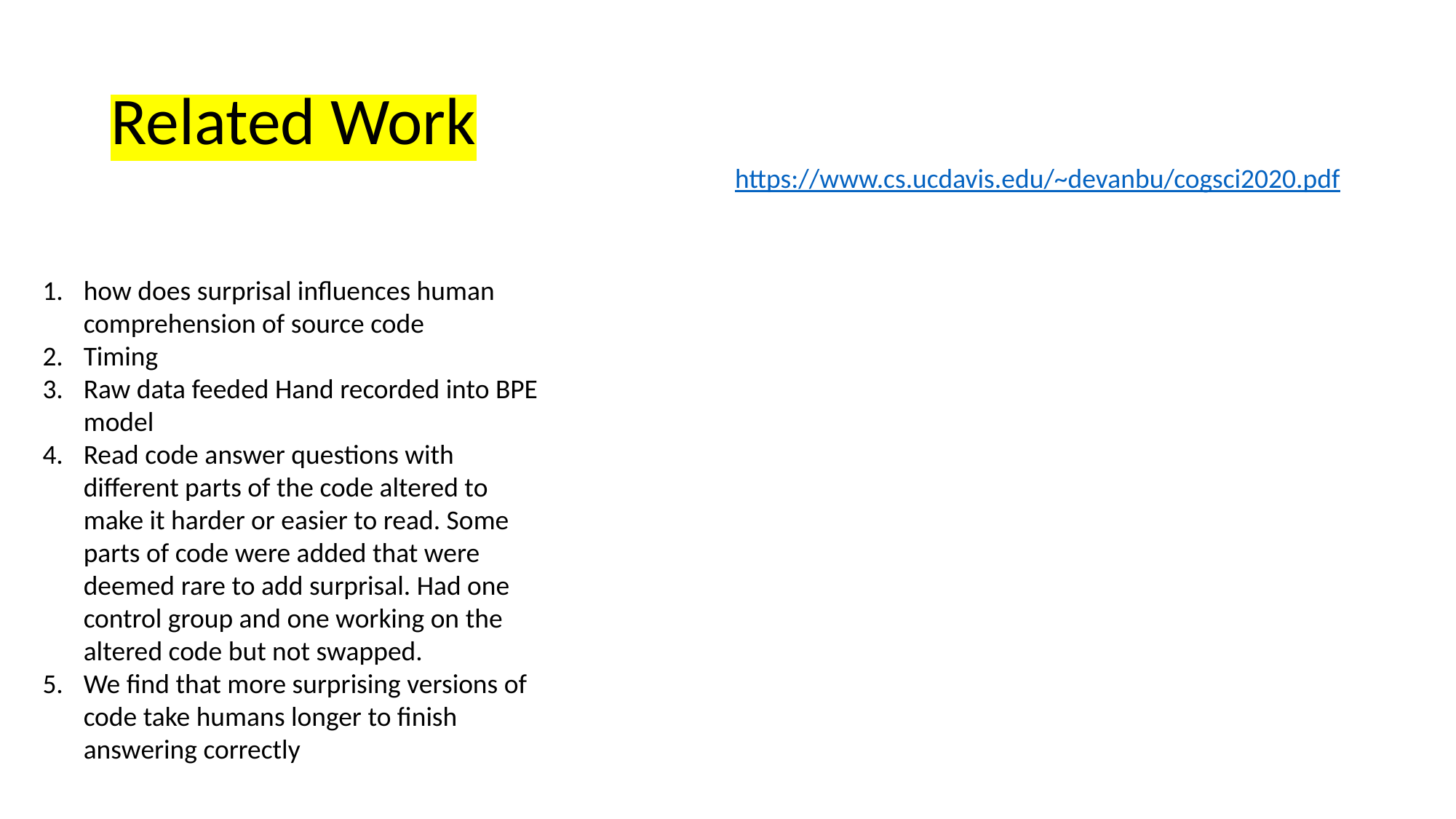

# Related Work
https://www.cs.ucdavis.edu/~devanbu/cogsci2020.pdf
how does surprisal influences human comprehension of source code
Timing
Raw data feeded Hand recorded into BPE model
Read code answer questions with different parts of the code altered to make it harder or easier to read. Some parts of code were added that were deemed rare to add surprisal. Had one control group and one working on the altered code but not swapped.
We find that more surprising versions of code take humans longer to finish answering correctly